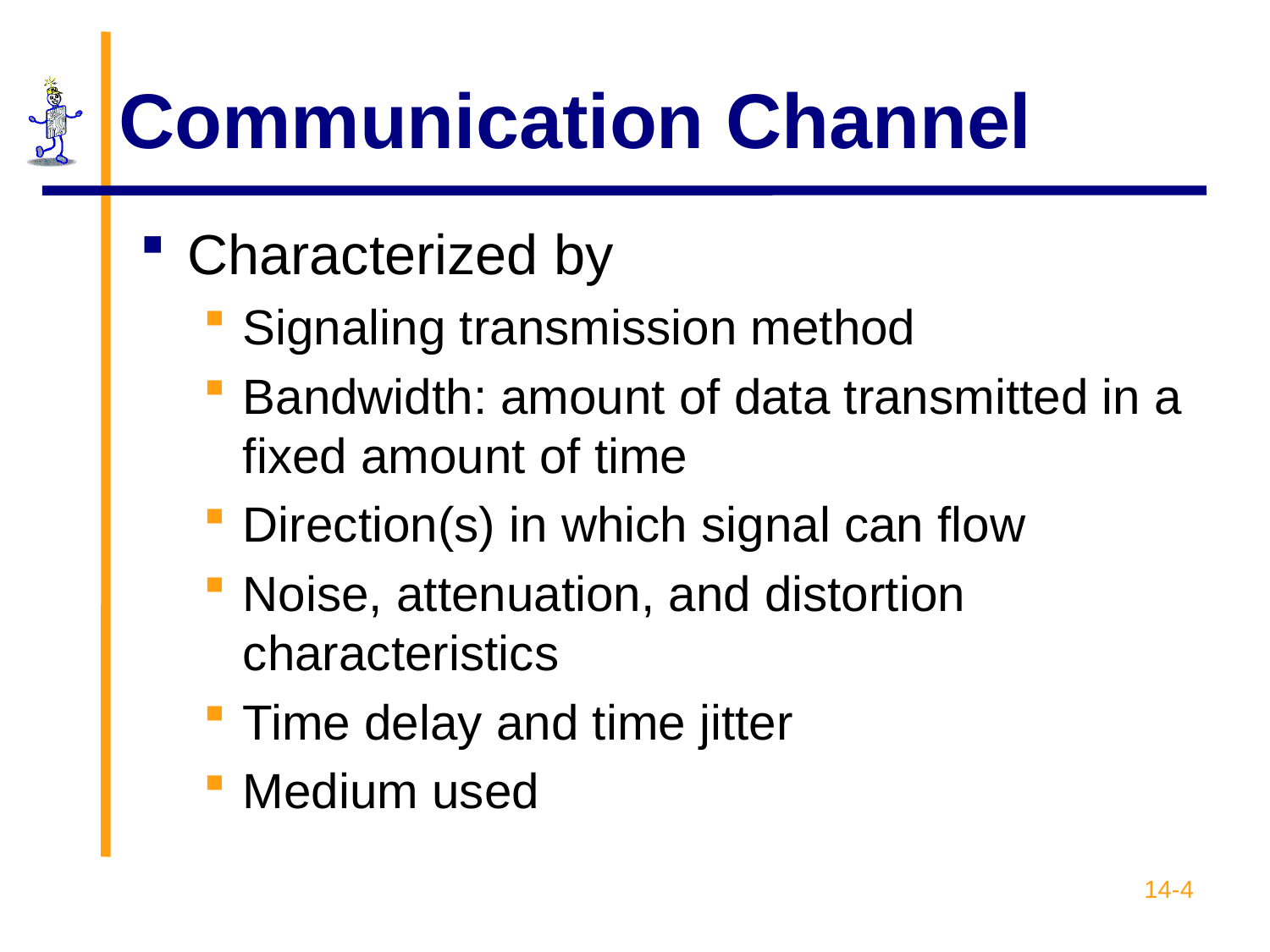

# Communication Channel
Characterized by
Signaling transmission method
Bandwidth: amount of data transmitted in a fixed amount of time
Direction(s) in which signal can flow
Noise, attenuation, and distortion characteristics
Time delay and time jitter
Medium used
14-4